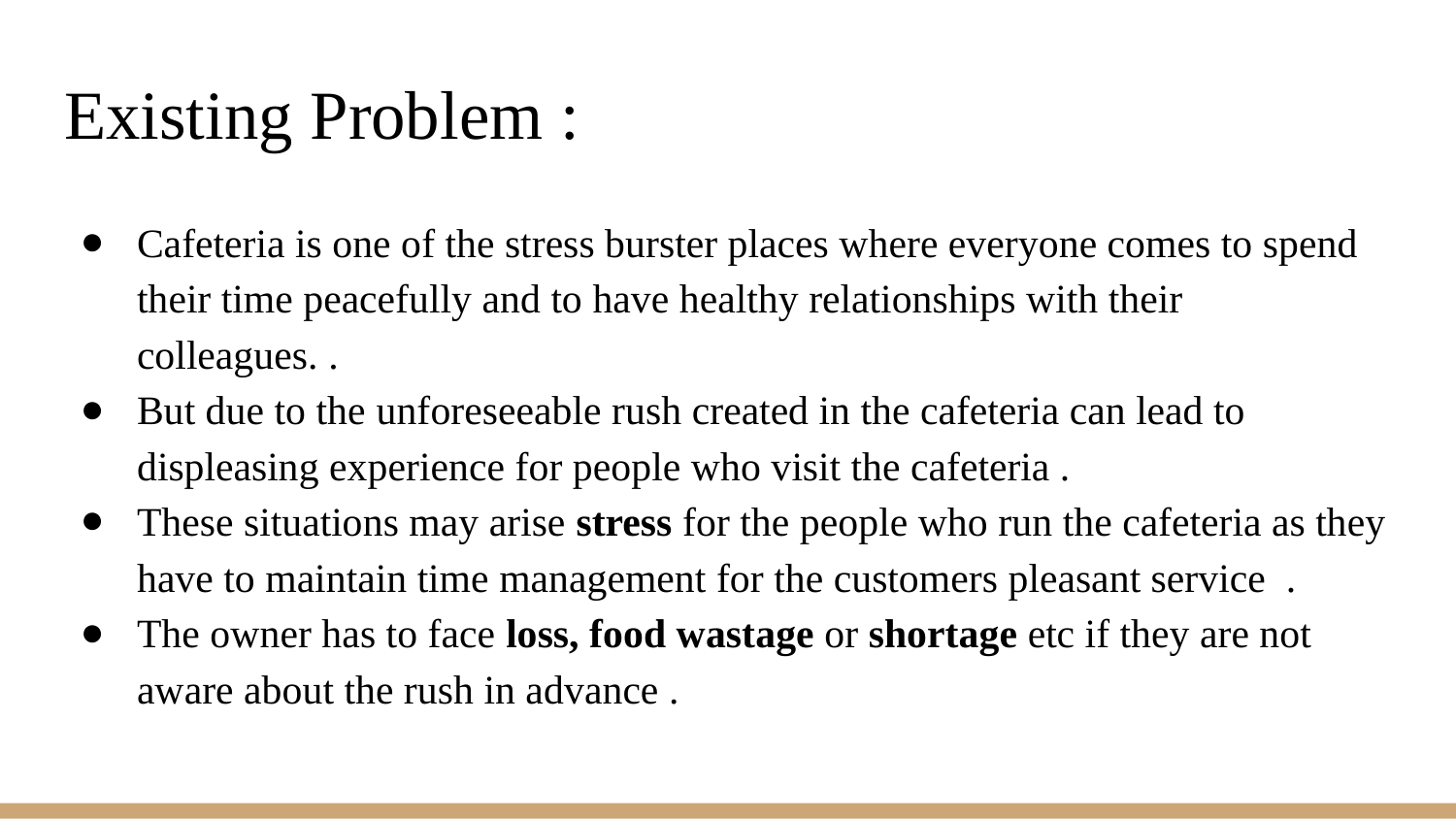

# Existing Problem :
Cafeteria is one of the stress burster places where everyone comes to spend their time peacefully and to have healthy relationships with their colleagues. .
But due to the unforeseeable rush created in the cafeteria can lead to displeasing experience for people who visit the cafeteria .
These situations may arise stress for the people who run the cafeteria as they have to maintain time management for the customers pleasant service  .
The owner has to face loss, food wastage or shortage etc if they are not aware about the rush in advance .